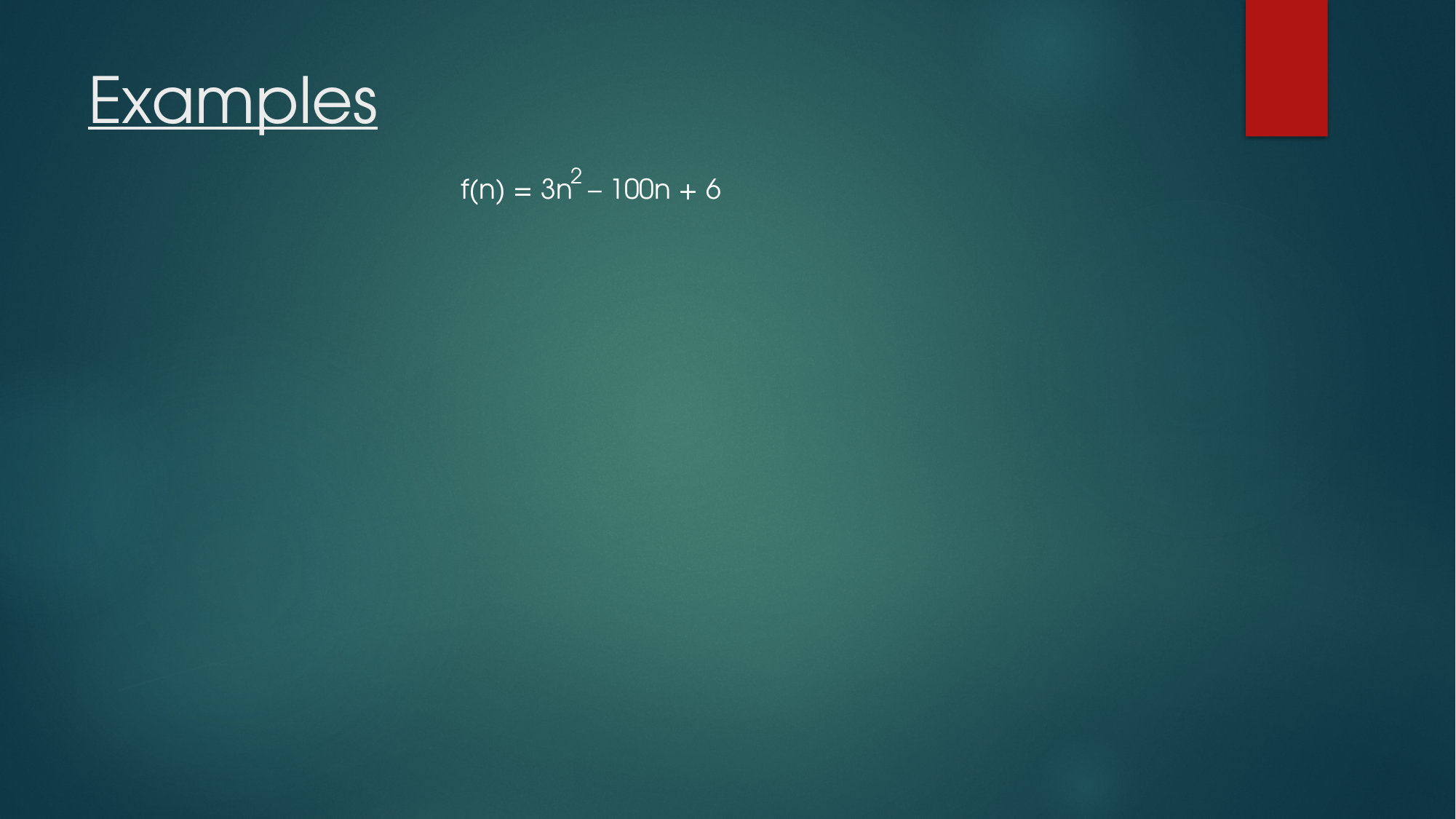

# Examples
2
f(n) = 3n  – 100n + 6